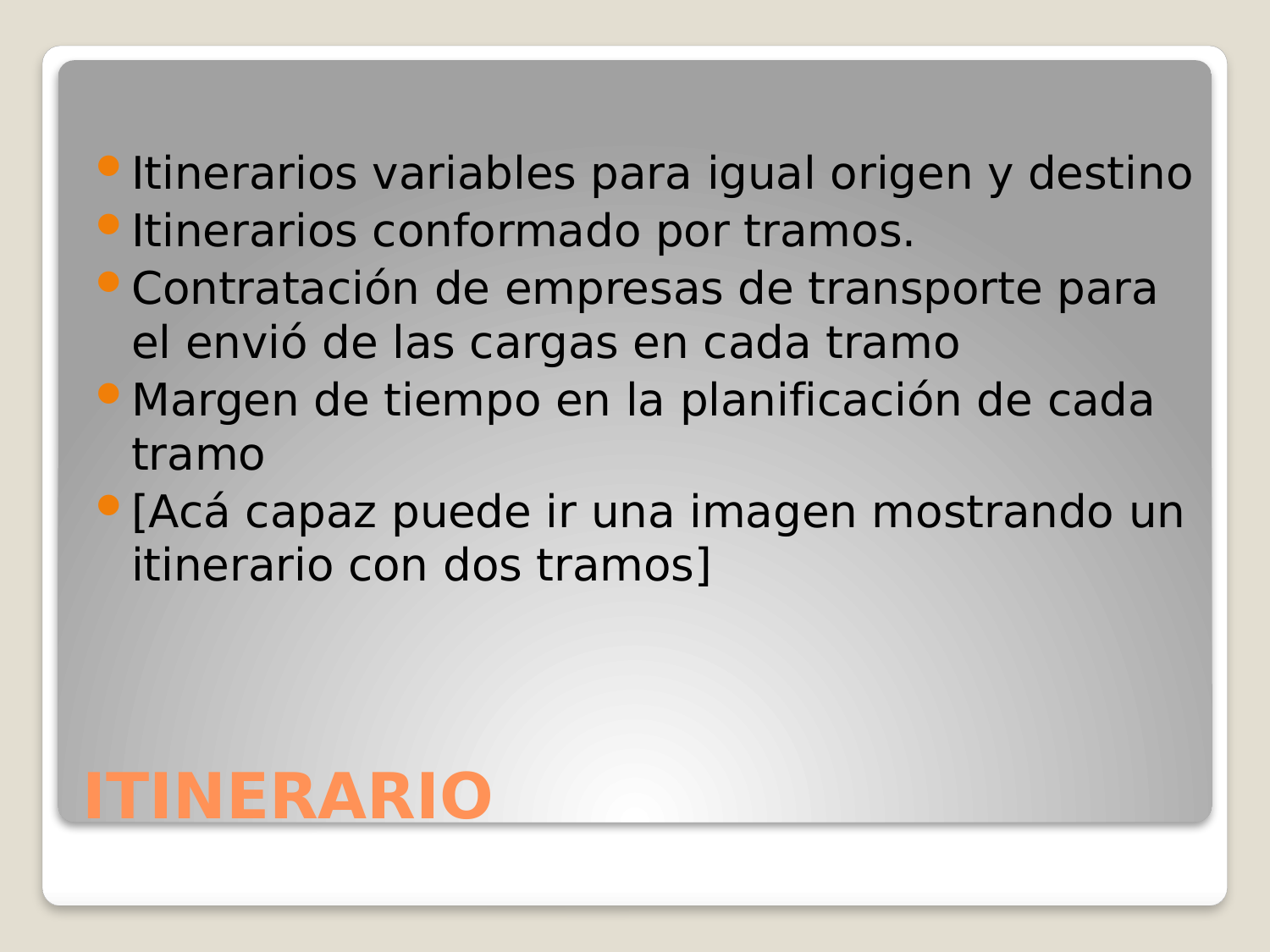

Itinerarios variables para igual origen y destino
Itinerarios conformado por tramos.
Contratación de empresas de transporte para el envió de las cargas en cada tramo
Margen de tiempo en la planificación de cada tramo
[Acá capaz puede ir una imagen mostrando un itinerario con dos tramos]

# ITINERARIO